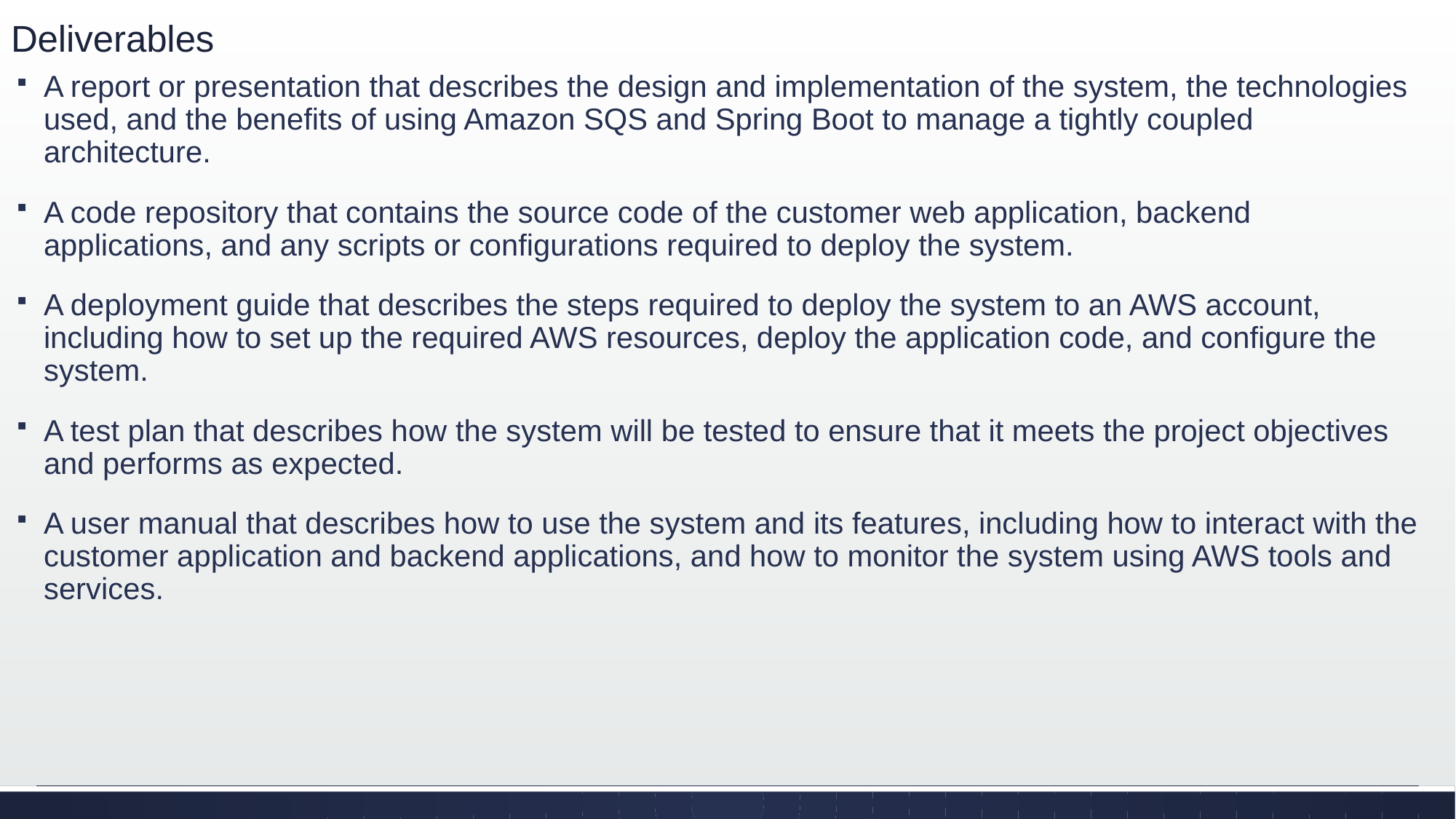

# Deliverables
A report or presentation that describes the design and implementation of the system, the technologies used, and the benefits of using Amazon SQS and Spring Boot to manage a tightly coupled architecture.
A code repository that contains the source code of the customer web application, backend applications, and any scripts or configurations required to deploy the system.
A deployment guide that describes the steps required to deploy the system to an AWS account, including how to set up the required AWS resources, deploy the application code, and configure the system.
A test plan that describes how the system will be tested to ensure that it meets the project objectives and performs as expected.
A user manual that describes how to use the system and its features, including how to interact with the customer application and backend applications, and how to monitor the system using AWS tools and services.